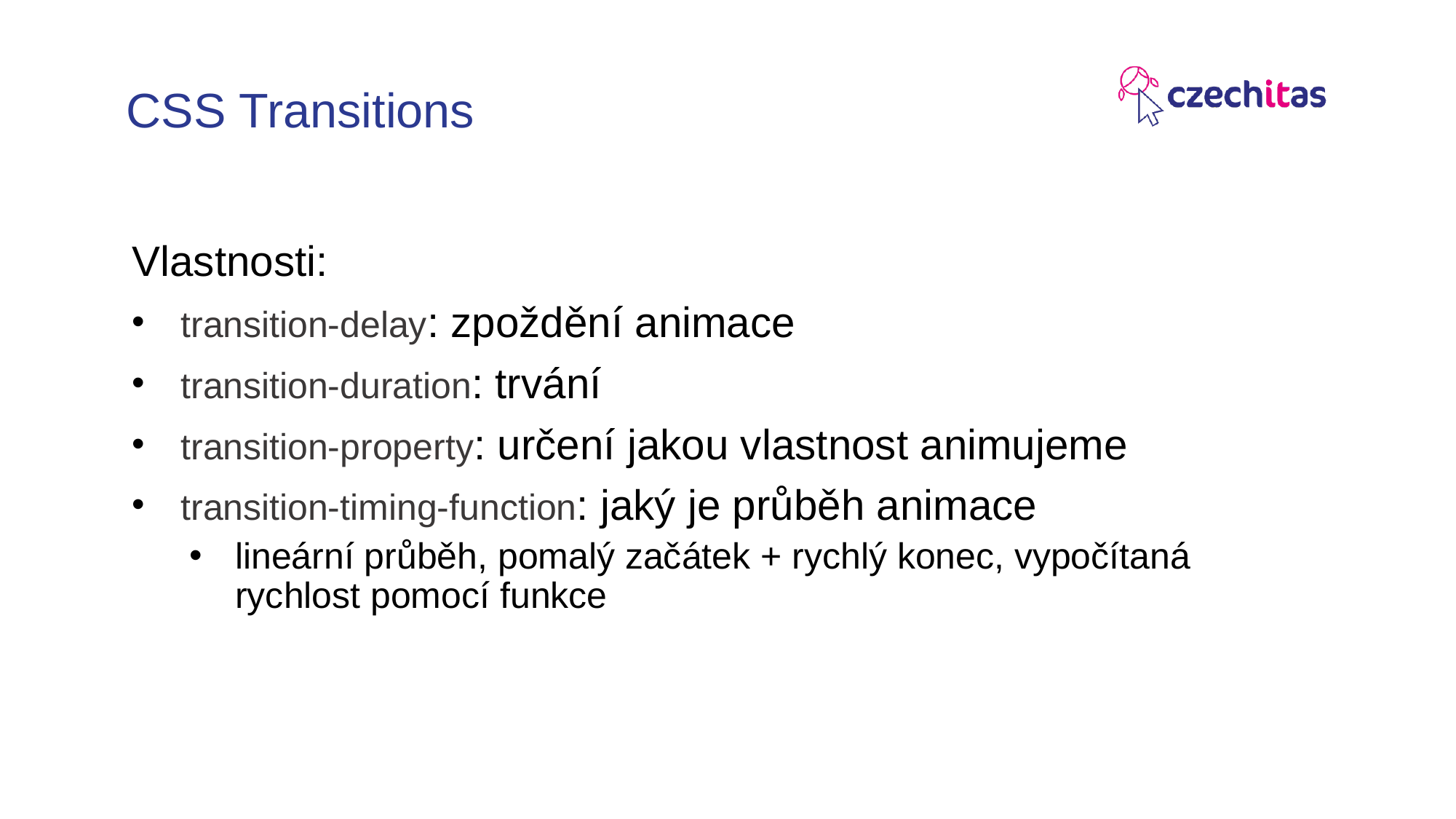

# CSS Transitions
Vlastnosti:
transition-delay: zpoždění animace
transition-duration: trvání
transition-property: určení jakou vlastnost animujeme
transition-timing-function: jaký je průběh animace
lineární průběh, pomalý začátek + rychlý konec, vypočítaná rychlost pomocí funkce